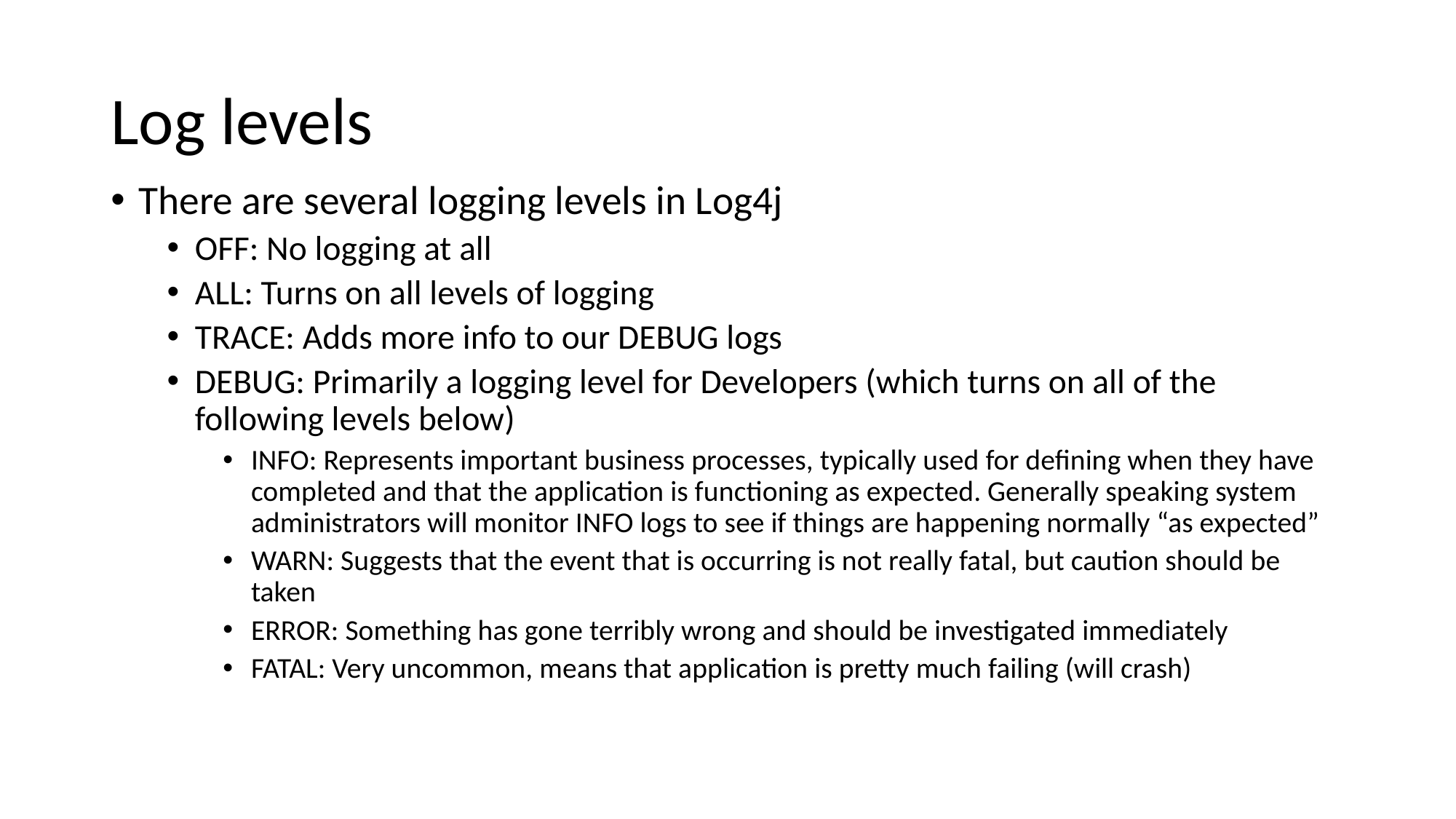

# Log levels
There are several logging levels in Log4j
OFF: No logging at all
ALL: Turns on all levels of logging
TRACE: Adds more info to our DEBUG logs
DEBUG: Primarily a logging level for Developers (which turns on all of the following levels below)
INFO: Represents important business processes, typically used for defining when they have completed and that the application is functioning as expected. Generally speaking system administrators will monitor INFO logs to see if things are happening normally “as expected”
WARN: Suggests that the event that is occurring is not really fatal, but caution should be taken
ERROR: Something has gone terribly wrong and should be investigated immediately
FATAL: Very uncommon, means that application is pretty much failing (will crash)